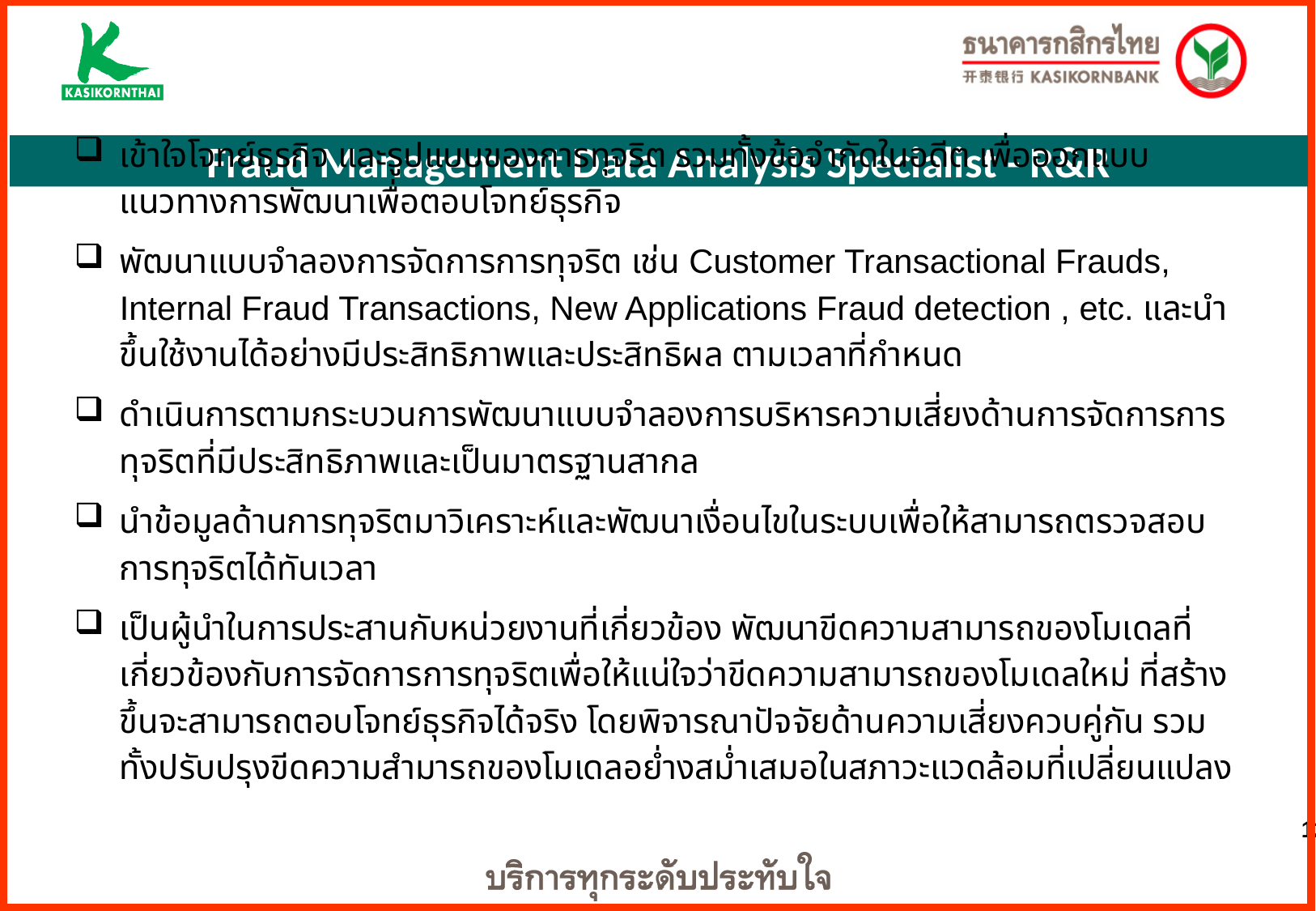

Fraud Management Data Analysis Specialist - R&R
เข้าใจโจทย์ธุรกิจ และรูปแบบของการทุจริต รวมทั้งข้อจำกัดในอดีต เพื่อออกแบบแนวทางการพัฒนาเพื่อตอบโจทย์ธุรกิจ
พัฒนาแบบจำลองการจัดการการทุจริต เช่น Customer Transactional Frauds, Internal Fraud Transactions, New Applications Fraud detection , etc. และนำขึ้นใช้งานได้อย่างมีประสิทธิภาพและประสิทธิผล ตามเวลาที่กำหนด
ดำเนินการตามกระบวนการพัฒนาแบบจำลองการบริหารความเสี่ยงด้านการจัดการการทุจริตที่มีประสิทธิภาพและเป็นมาตรฐานสากล
นำข้อมูลด้านการทุจริตมาวิเคราะห์และพัฒนาเงื่อนไขในระบบเพื่อให้สามารถตรวจสอบการทุจริตได้ทันเวลา
เป็นผู้นำในการประสานกับหน่วยงานที่เกี่ยวข้อง พัฒนาขีดความสามารถของโมเดลที่เกี่ยวข้องกับการจัดการการทุจริตเพื่อให้แน่ใจว่าขีดความสามารถของโมเดลใหม่ ที่สร้างขึ้นจะสามารถตอบโจทย์ธุรกิจได้จริง โดยพิจารณาปัจจัยด้านความเสี่ยงควบคู่กัน รวมทั้งปรับปรุงขีดความสำมารถของโมเดลอย่ำงสม่ำเสมอในสภาวะแวดล้อมที่เปลี่ยนแปลง